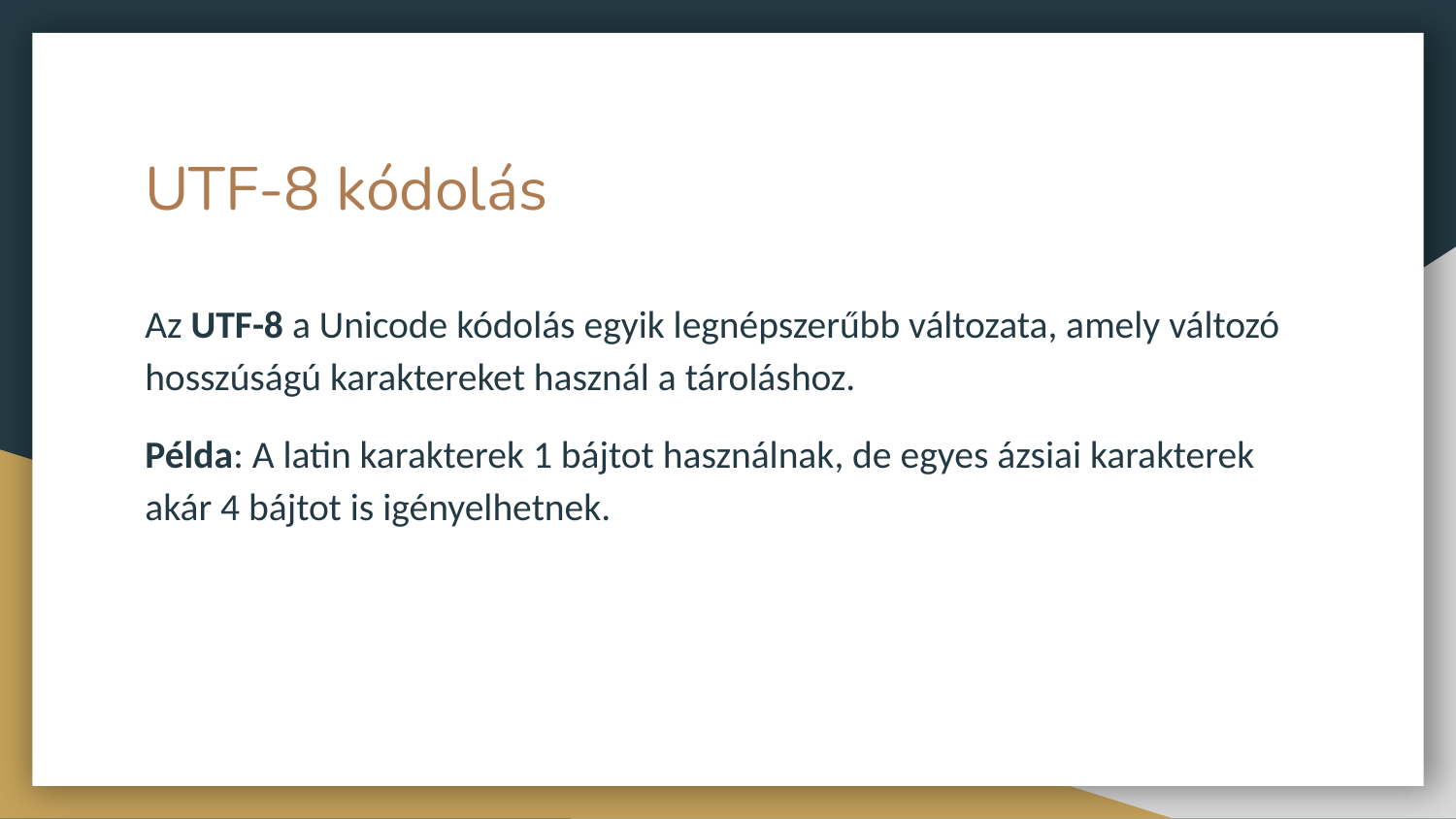

# UTF-8 kódolás
Az UTF-8 a Unicode kódolás egyik legnépszerűbb változata, amely változó hosszúságú karaktereket használ a tároláshoz.
Példa: A latin karakterek 1 bájtot használnak, de egyes ázsiai karakterek akár 4 bájtot is igényelhetnek.